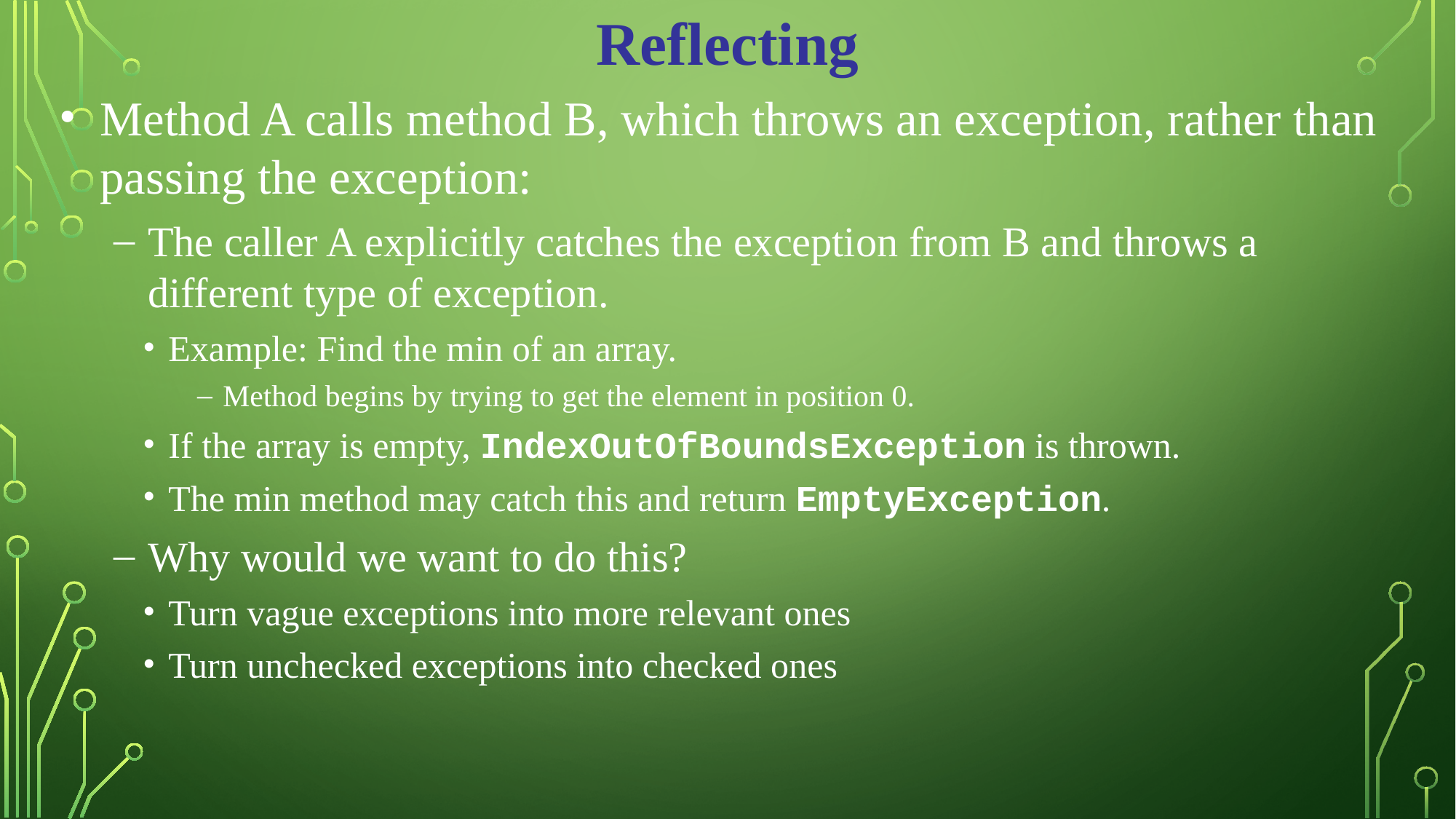

Reflecting
Method A calls method B, which throws an exception, rather than passing the exception:
The caller A explicitly catches the exception from B and throws a different type of exception.
Example: Find the min of an array.
Method begins by trying to get the element in position 0.
If the array is empty, IndexOutOfBoundsException is thrown.
The min method may catch this and return EmptyException.
Why would we want to do this?
Turn vague exceptions into more relevant ones
Turn unchecked exceptions into checked ones